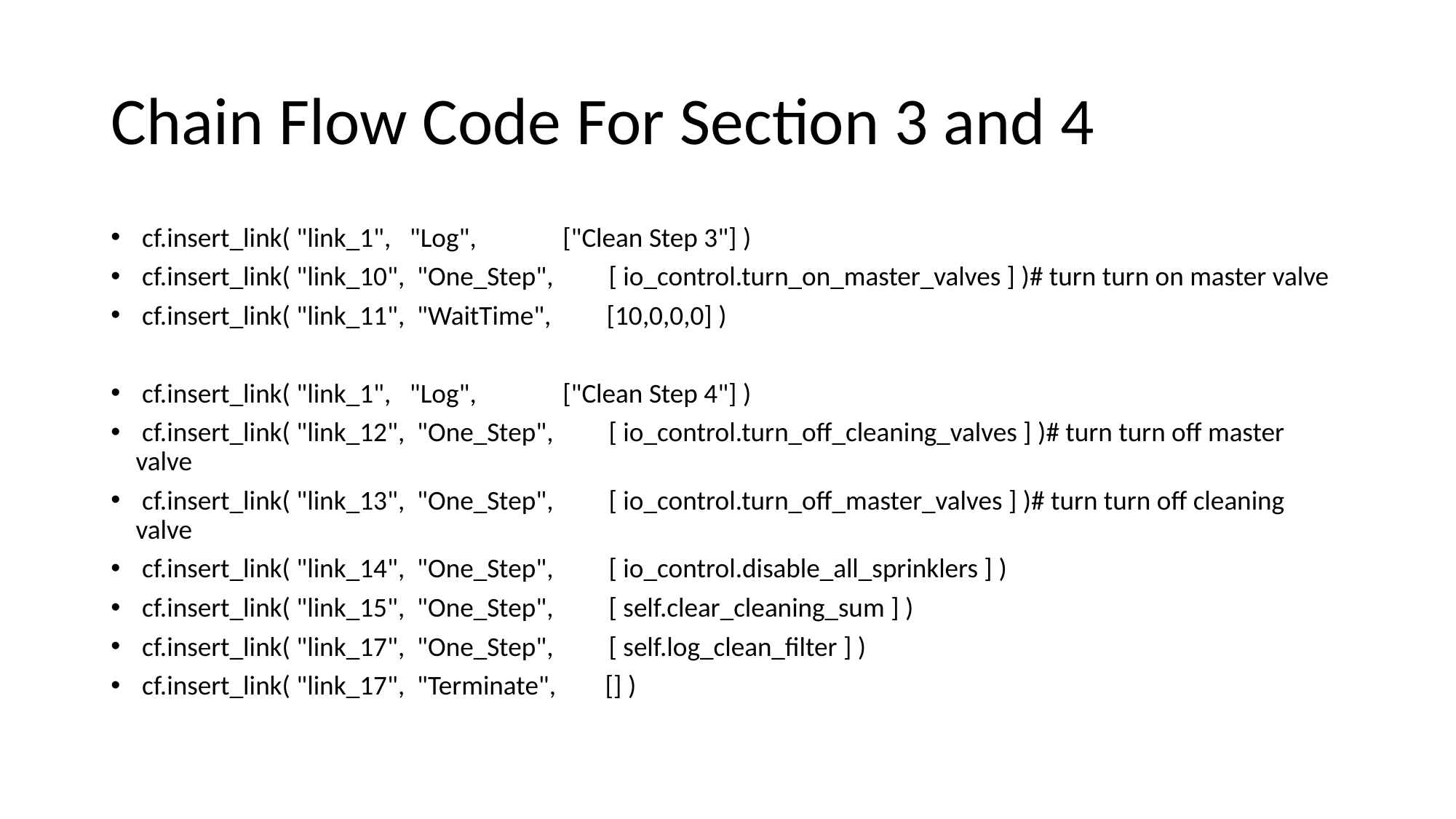

# Chain Flow Code For Section 3 and 4
 cf.insert_link( "link_1",   "Log",              ["Clean Step 3"] )
 cf.insert_link( "link_10",  "One_Step",         [ io_control.turn_on_master_valves ] )# turn turn on master valve
 cf.insert_link( "link_11",  "WaitTime",         [10,0,0,0] )

 cf.insert_link( "link_1",   "Log",              ["Clean Step 4"] )
 cf.insert_link( "link_12",  "One_Step",         [ io_control.turn_off_cleaning_valves ] )# turn turn off master valve
 cf.insert_link( "link_13",  "One_Step",         [ io_control.turn_off_master_valves ] )# turn turn off cleaning valve
 cf.insert_link( "link_14",  "One_Step",         [ io_control.disable_all_sprinklers ] )
 cf.insert_link( "link_15",  "One_Step",         [ self.clear_cleaning_sum ] )
 cf.insert_link( "link_17",  "One_Step",         [ self.log_clean_filter ] )
 cf.insert_link( "link_17",  "Terminate",        [] )